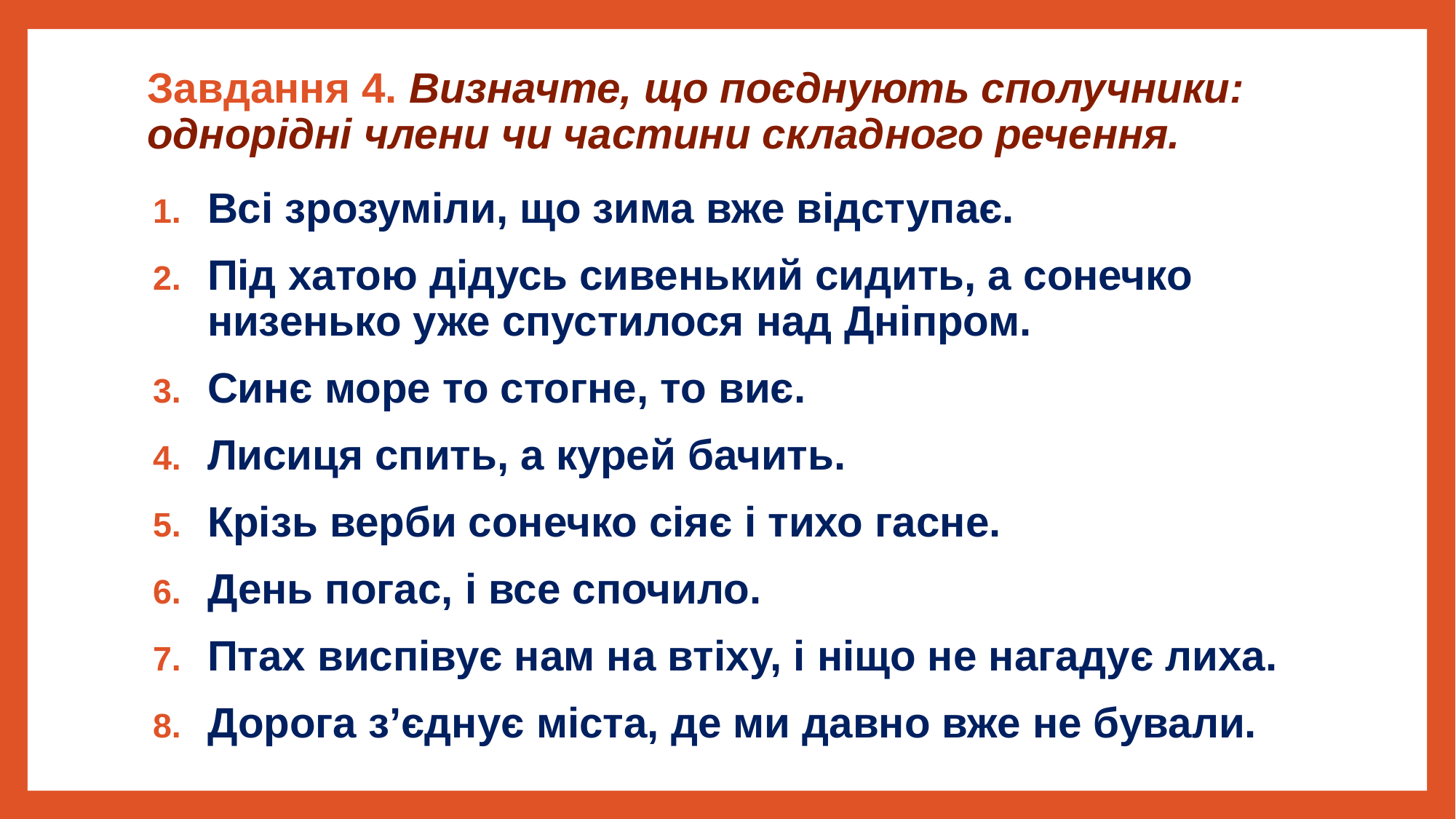

# Завдання 4. Визначте, що поєднують сполучники: однорідні члени чи частини складного речення.
Всі зрозуміли, що зима вже відступає.
Під хатою дідусь сивенький сидить, а сонечко низенько уже спустилося над Дніпром.
Синє море то стогне, то виє.
Лисиця спить, а курей бачить.
Крізь верби сонечко сіяє і тихо гасне.
День погас, і все спочило.
Птах виспівує нам на втіху, і ніщо не нагадує лиха.
Дорога з’єднує міста, де ми давно вже не бували.